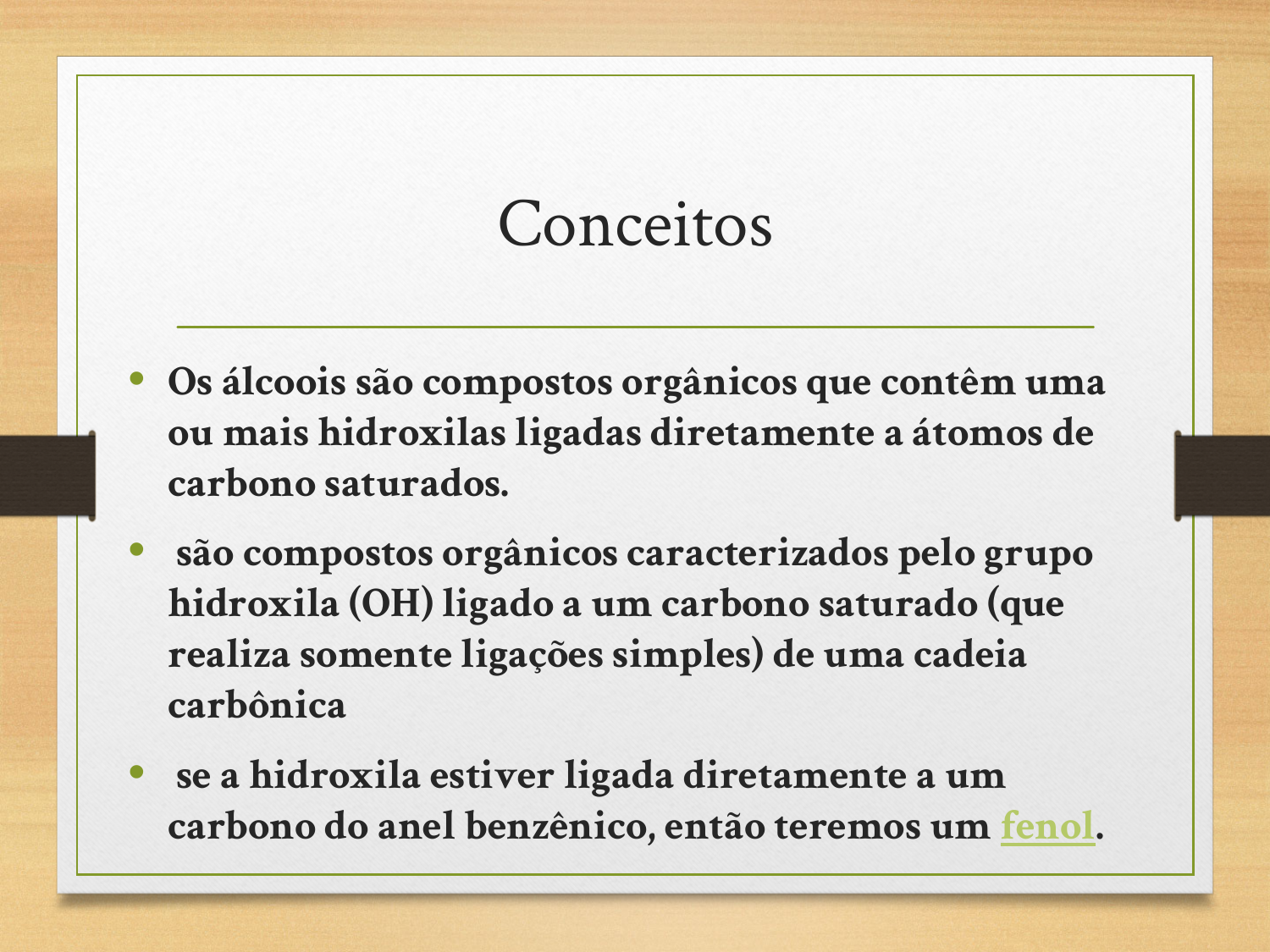

# Conceitos

Os álcoois são compostos orgânicos que contêm uma ou mais hidroxilas ligadas diretamente a átomos de carbono saturados.
 são compostos orgânicos caracterizados pelo grupo hidroxila (OH) ligado a um carbono saturado (que realiza somente ligações simples) de uma cadeia carbônica
 se a hidroxila estiver ligada diretamente a um carbono do anel benzênico, então teremos um fenol.